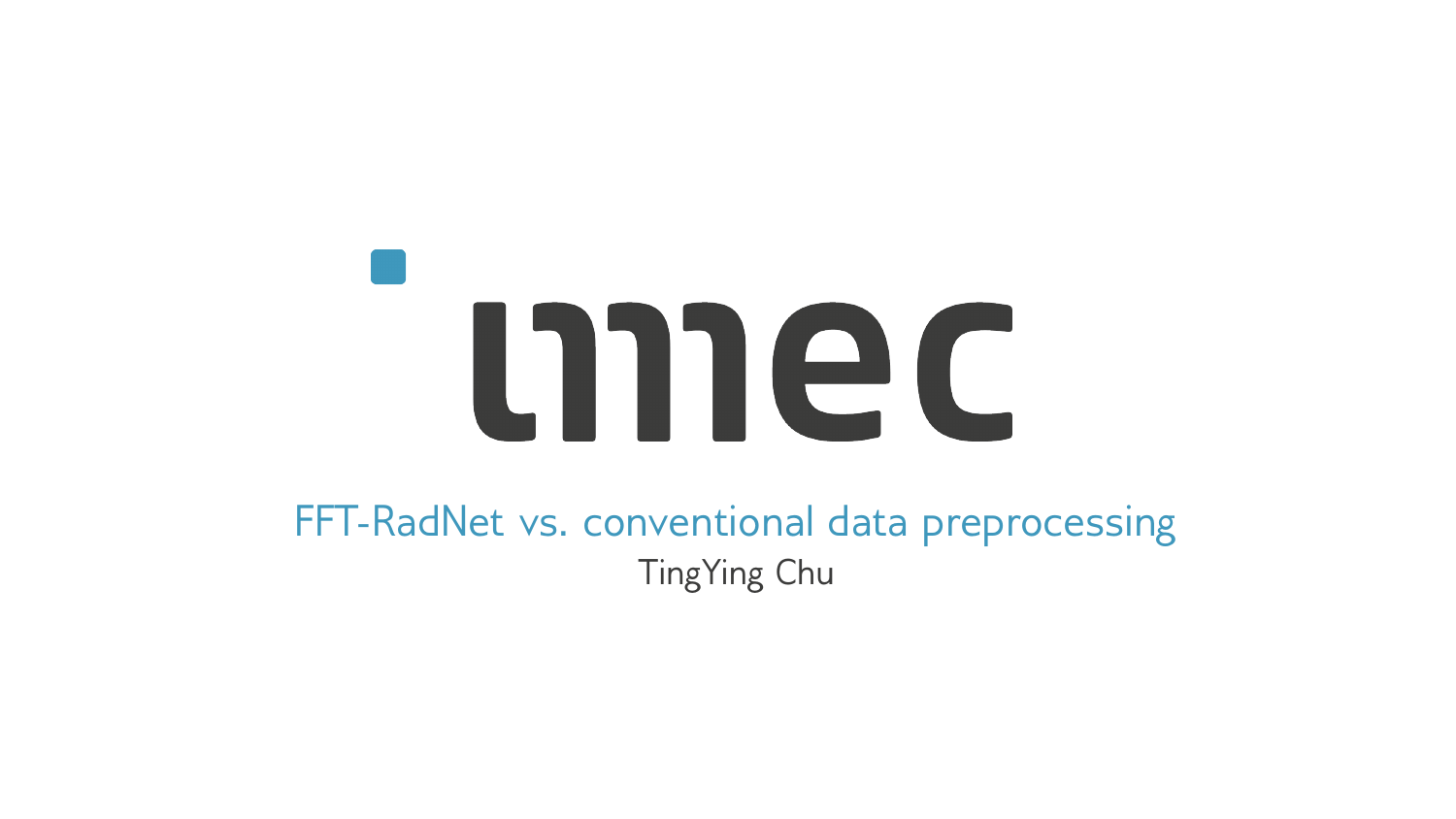

# FFT-RadNet vs. conventional data preprocessing
TingYing Chu